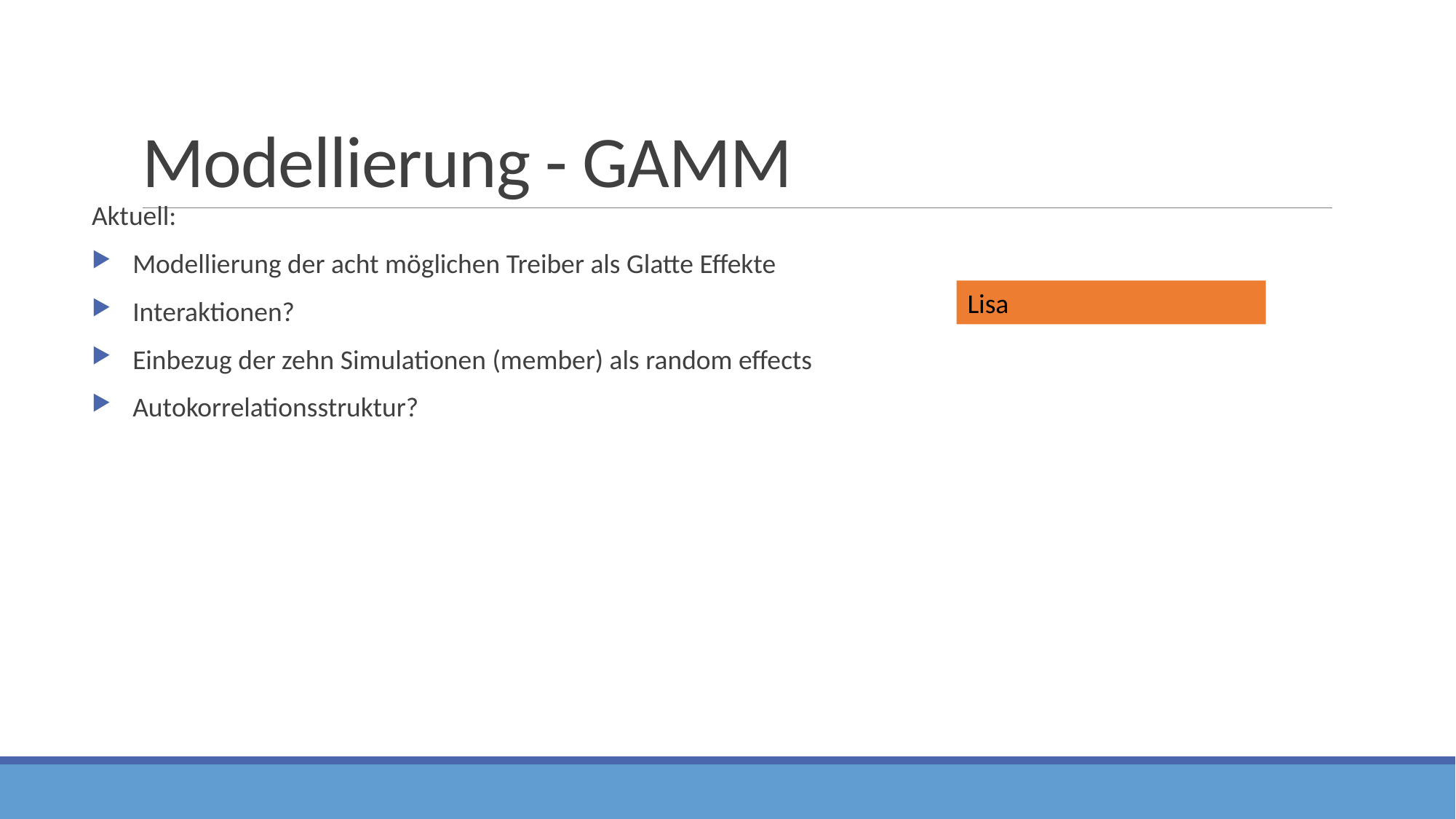

# Modellierung - GAMM

Aktuell:
Modellierung der acht möglichen Treiber als Glatte Effekte
Interaktionen?
Einbezug der zehn Simulationen (member) als random effects
Autokorrelationsstruktur?

Lisa